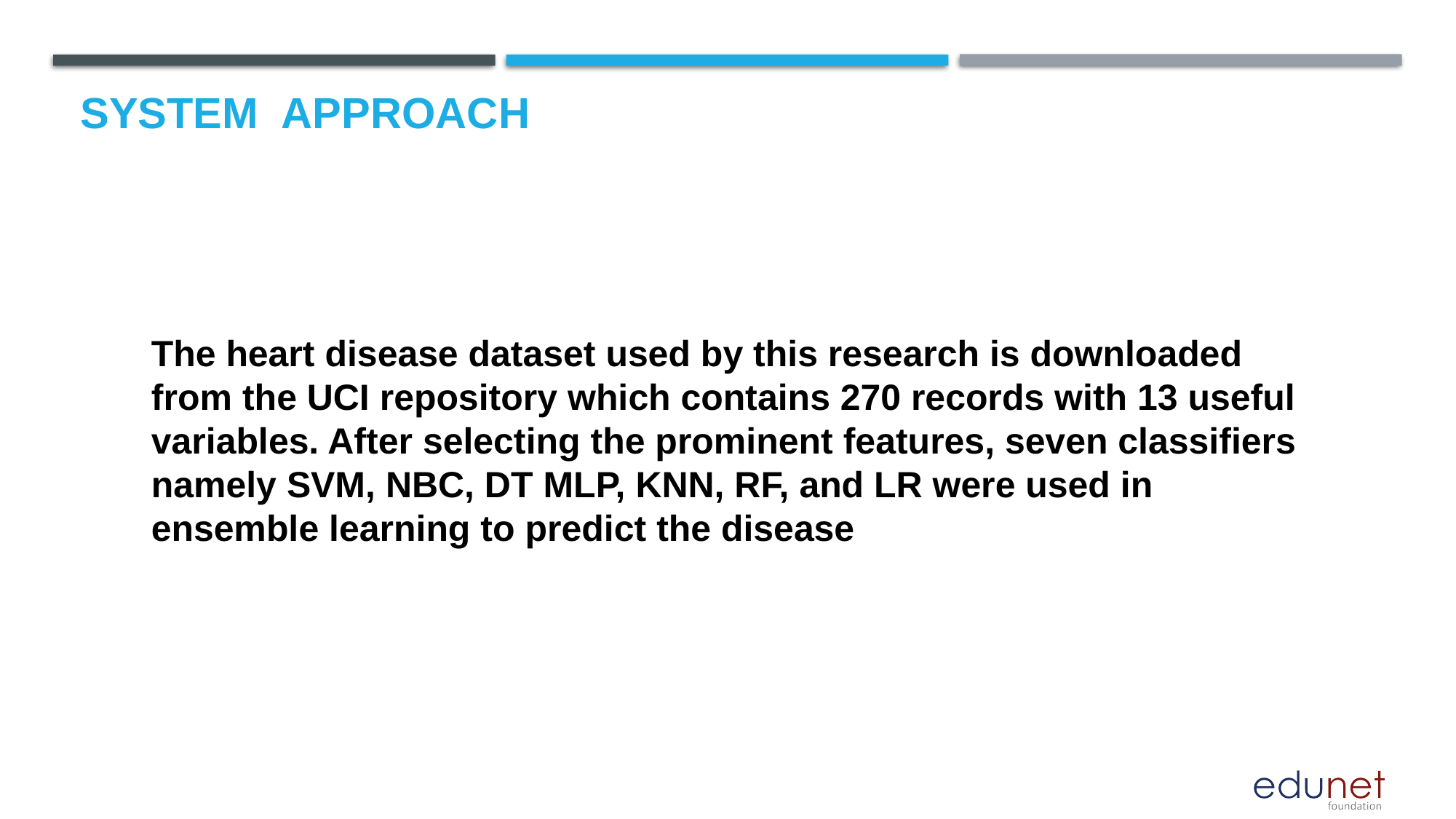

# System  Approach

The heart disease dataset used by this research is downloaded from the UCI repository which contains 270 records with 13 useful variables. After selecting the prominent features, seven classifiers namely SVM, NBC, DT MLP, KNN, RF, and LR were used in ensemble learning to predict the disease